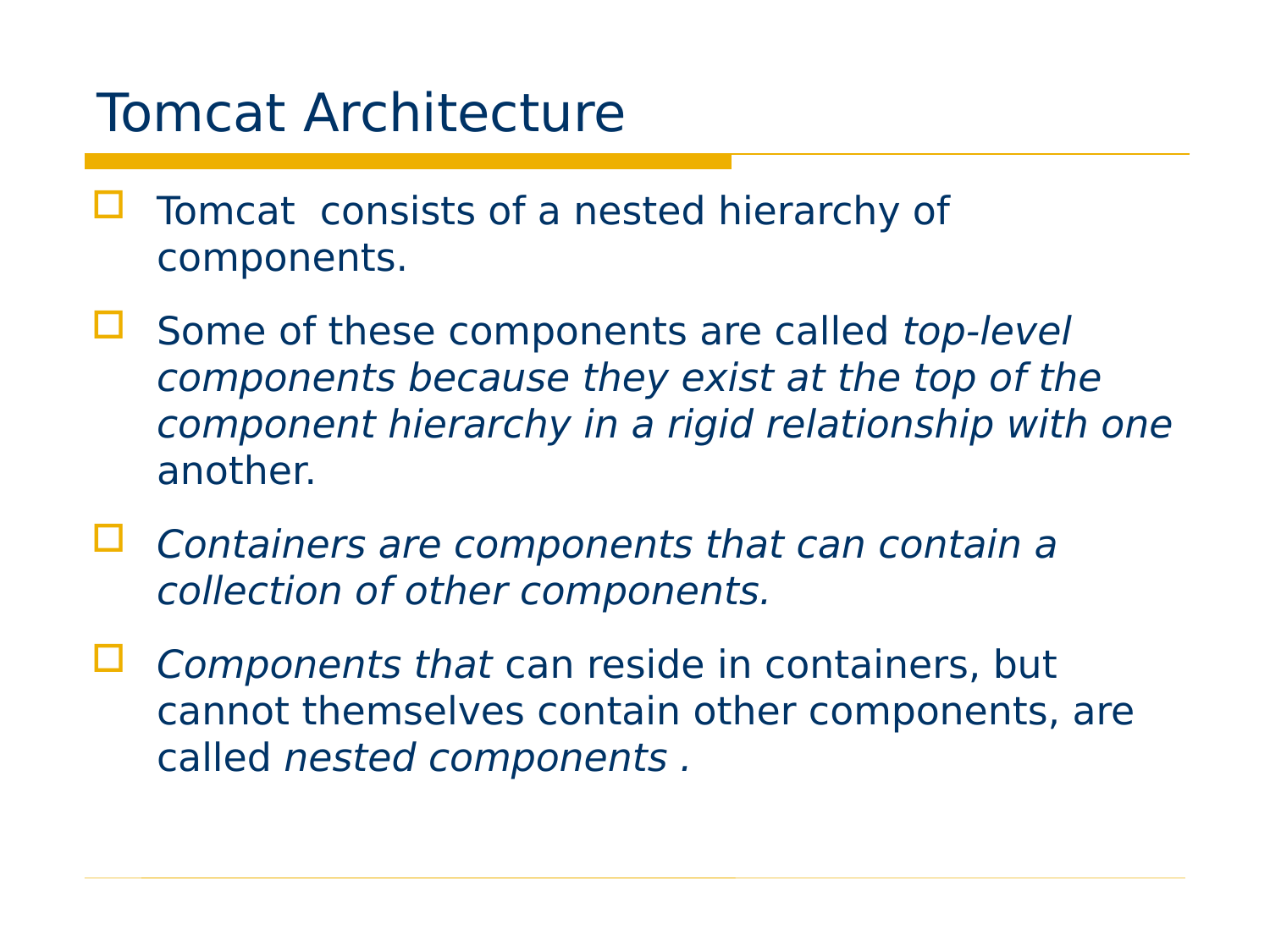

# Tomcat Architecture
Tomcat  consists of a nested hierarchy of components.
Some of these components are called top-level  components because they exist at the top of the component hierarchy in a rigid relationship with one another.
Containers are components that can contain a collection of other components.
Components that can reside in containers, but cannot themselves contain other components, are called nested components .